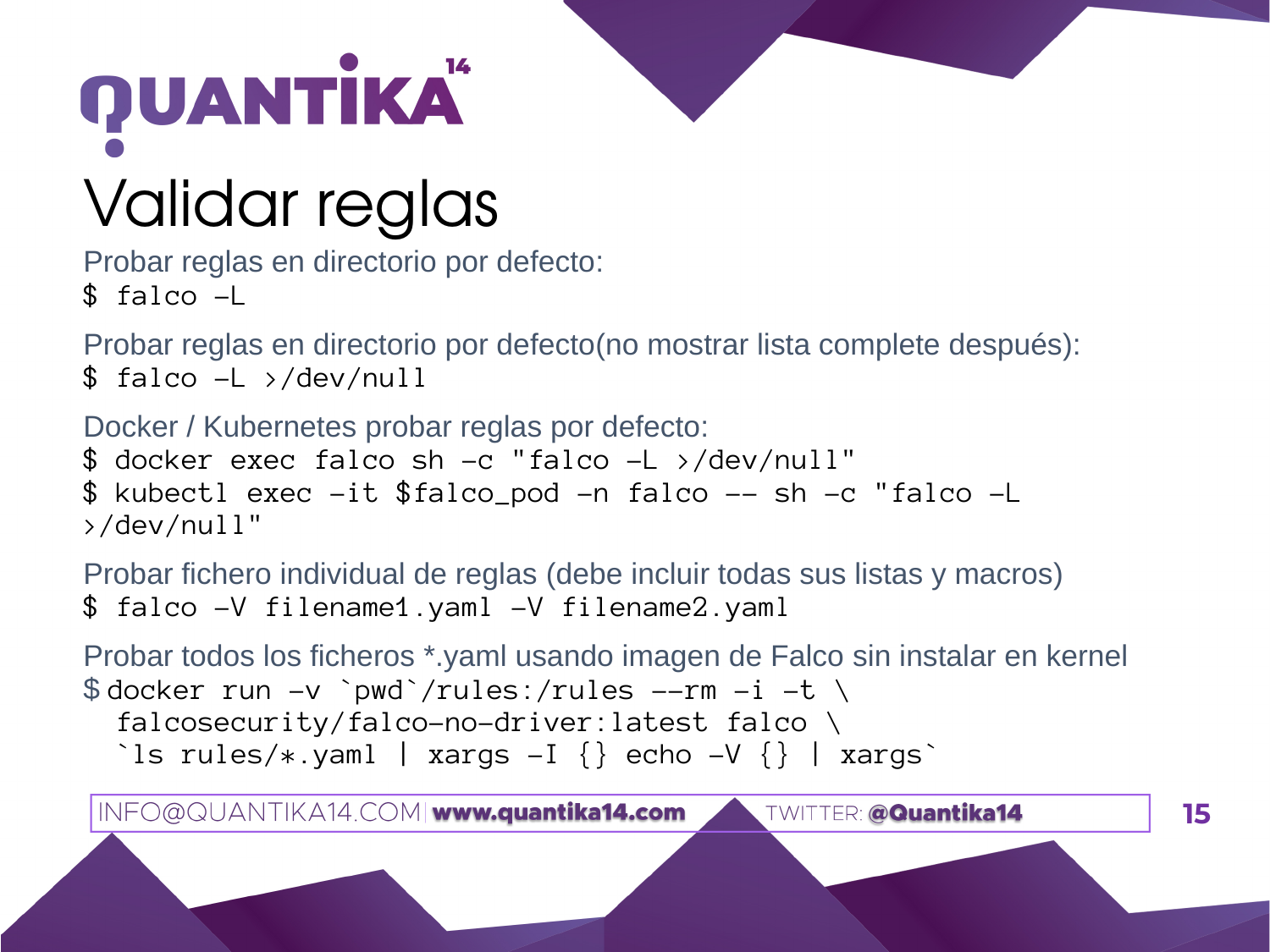

# Validar reglas
Probar reglas en directorio por defecto:
$ falco -L
Probar reglas en directorio por defecto(no mostrar lista complete después):
$ falco -L >/dev/null
Docker / Kubernetes probar reglas por defecto:
$ docker exec falco sh -c "falco -L >/dev/null"
$ kubectl exec -it $falco_pod -n falco -- sh -c "falco -L >/dev/null"
Probar fichero individual de reglas (debe incluir todas sus listas y macros)
$ falco -V filename1.yaml -V filename2.yaml
Probar todos los ficheros *.yaml usando imagen de Falco sin instalar en kernel
$ docker run -v `pwd`/rules:/rules --rm -i -t \
  falcosecurity/falco-no-driver:latest falco \
  `ls rules/*.yaml | xargs -I {} echo -V {} | xargs`